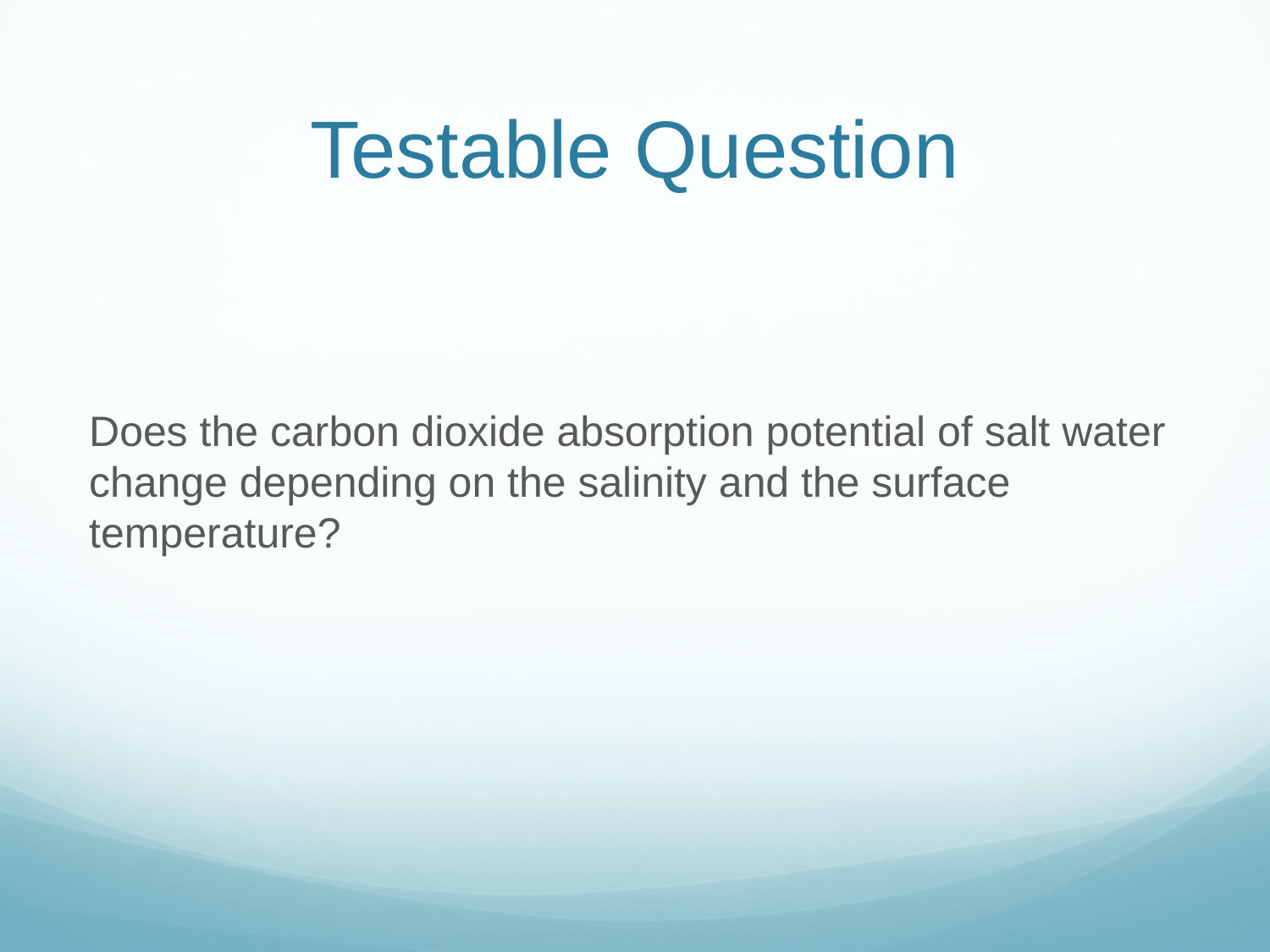

# Testable Question
Does the carbon dioxide absorption potential of salt water change depending on the salinity and the surface temperature?